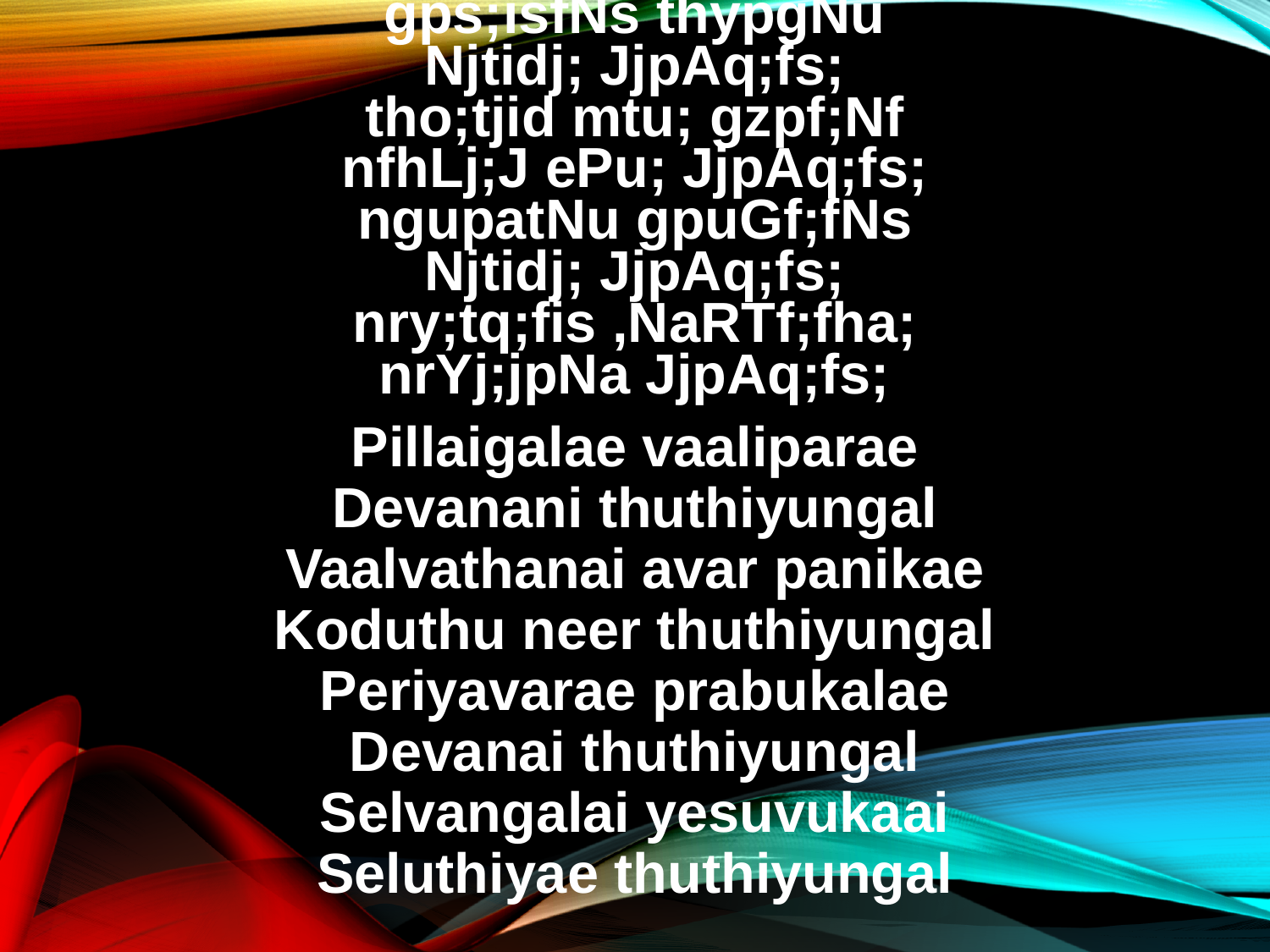

gps;isfNs thypgNu
Njtidj; JjpAq;fs;
tho;tjid mtu; gzpf;Nf
nfhLj;J ePu; JjpAq;fs;
ngupatNu gpuGf;fNs
Njtidj; JjpAq;fs;
nry;tq;fis ,NaRTf;fha;
nrYj;jpNa JjpAq;fs;
Pillaigalae vaaliparae
Devanani thuthiyungal
Vaalvathanai avar panikae
Koduthu neer thuthiyungal
Periyavarae prabukalae
Devanai thuthiyungal
Selvangalai yesuvukaai
Seluthiyae thuthiyungal